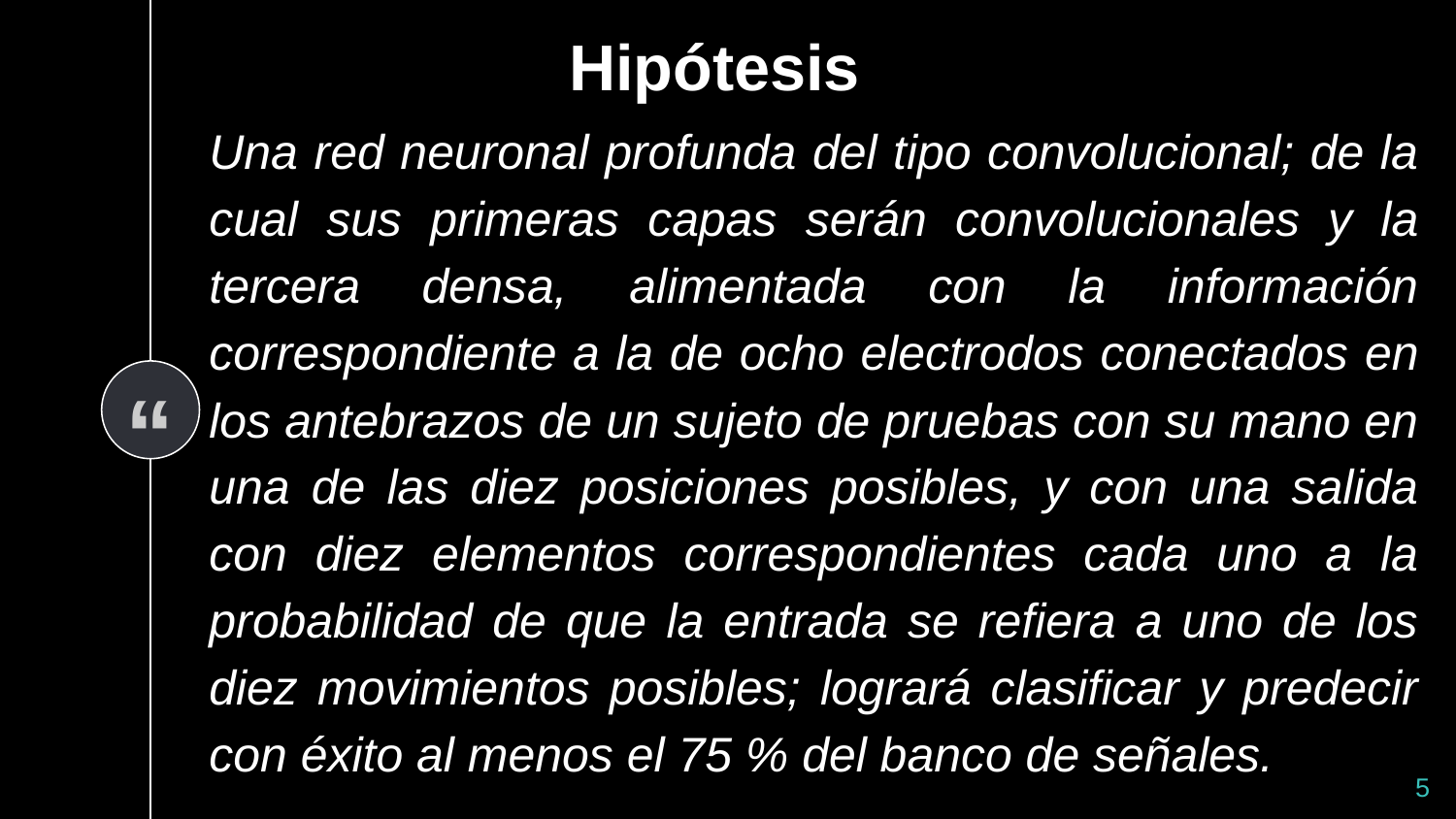

Hipótesis
Una red neuronal profunda del tipo convolucional; de la cual sus primeras capas serán convolucionales y la tercera densa, alimentada con la información correspondiente a la de ocho electrodos conectados en los antebrazos de un sujeto de pruebas con su mano en una de las diez posiciones posibles, y con una salida con diez elementos correspondientes cada uno a la probabilidad de que la entrada se refiera a uno de los diez movimientos posibles; logrará clasificar y predecir con éxito al menos el 75 % del banco de señales.

5